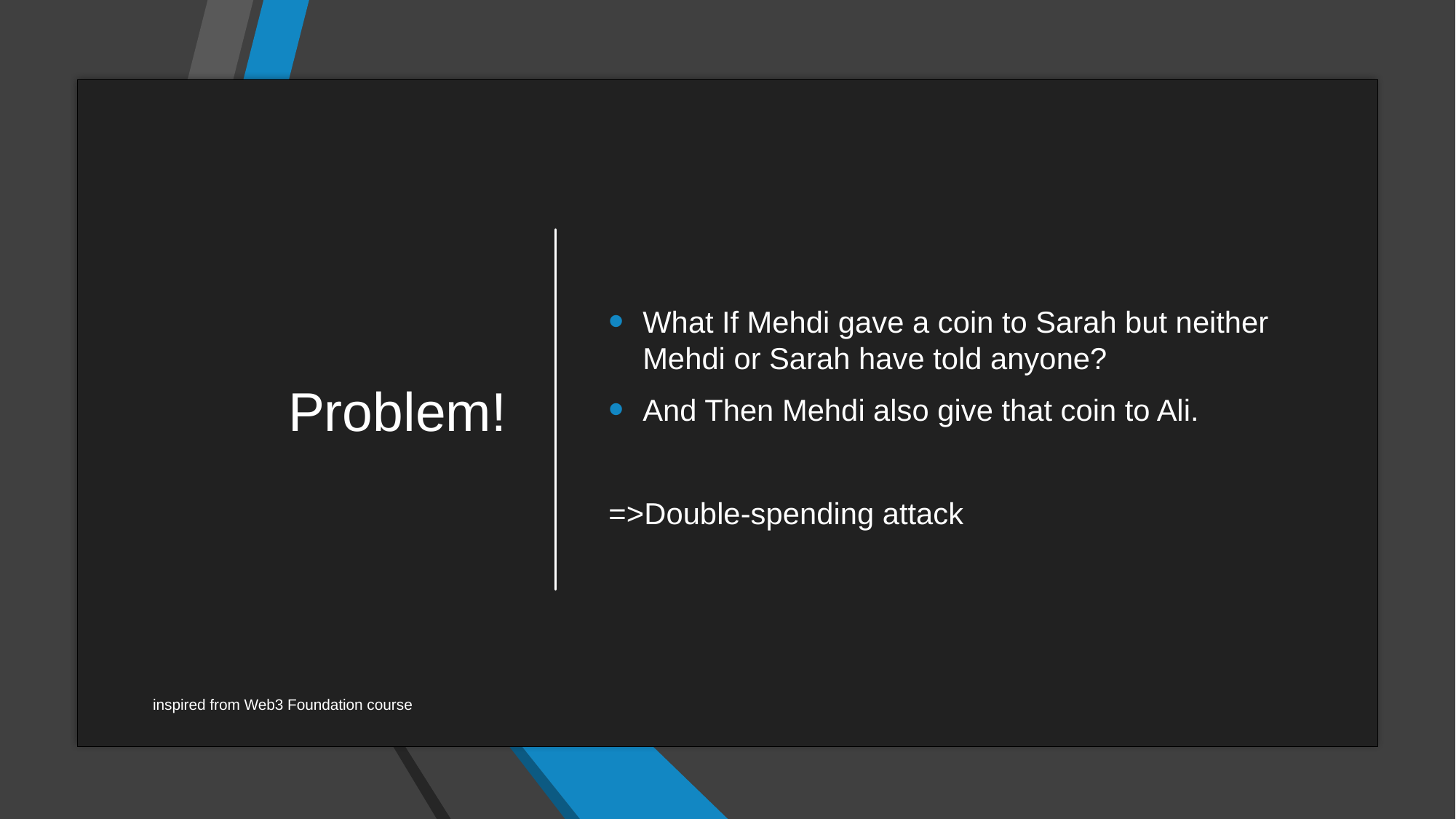

# Problem!
What If Mehdi gave a coin to Sarah but neither Mehdi or Sarah have told anyone?
And Then Mehdi also give that coin to Ali.

=>Double-spending attack
inspired from Web3 Foundation course